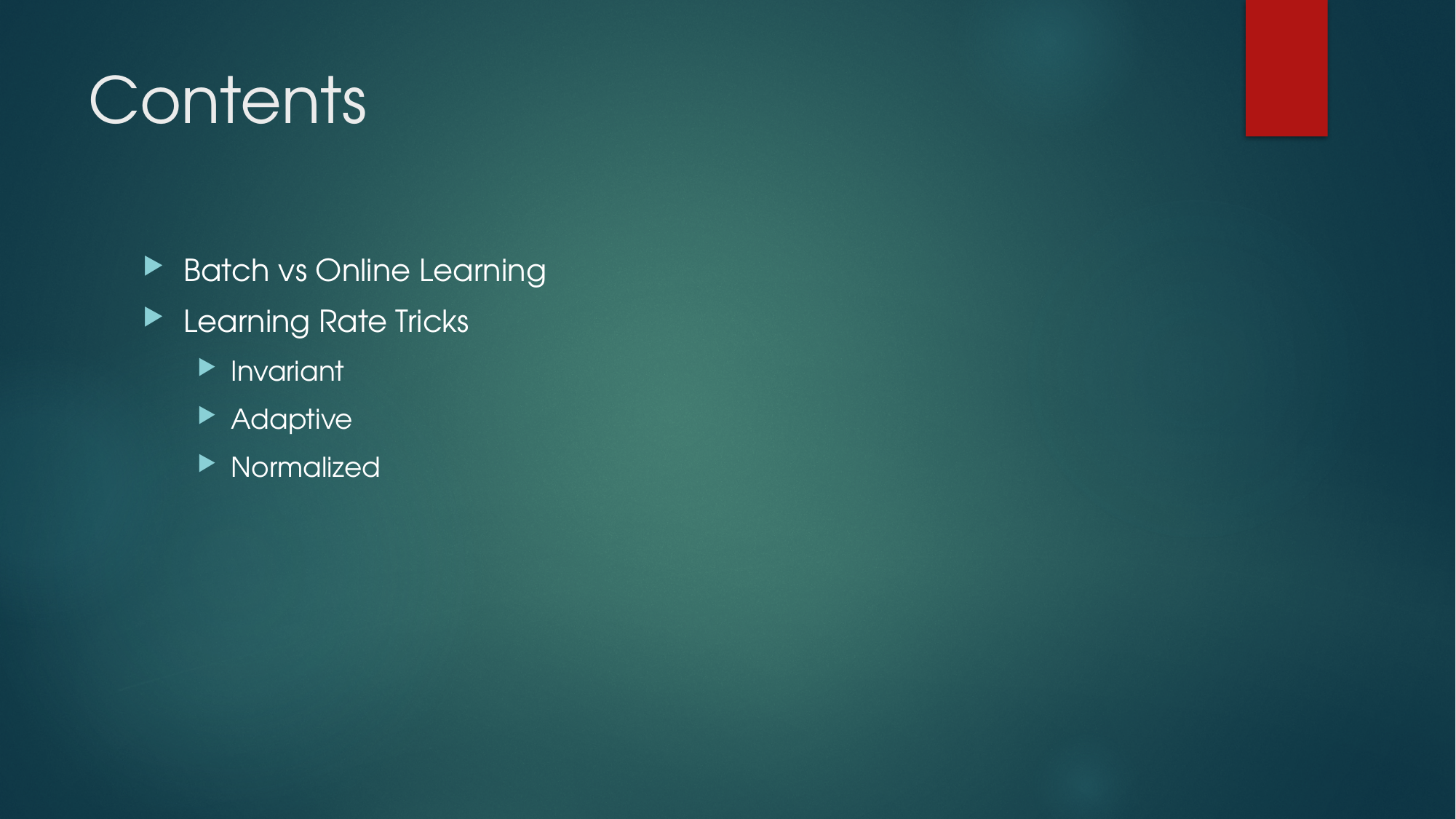

# Contents
Batch vs Online Learning
Learning Rate Tricks
Invariant
Adaptive
Normalized